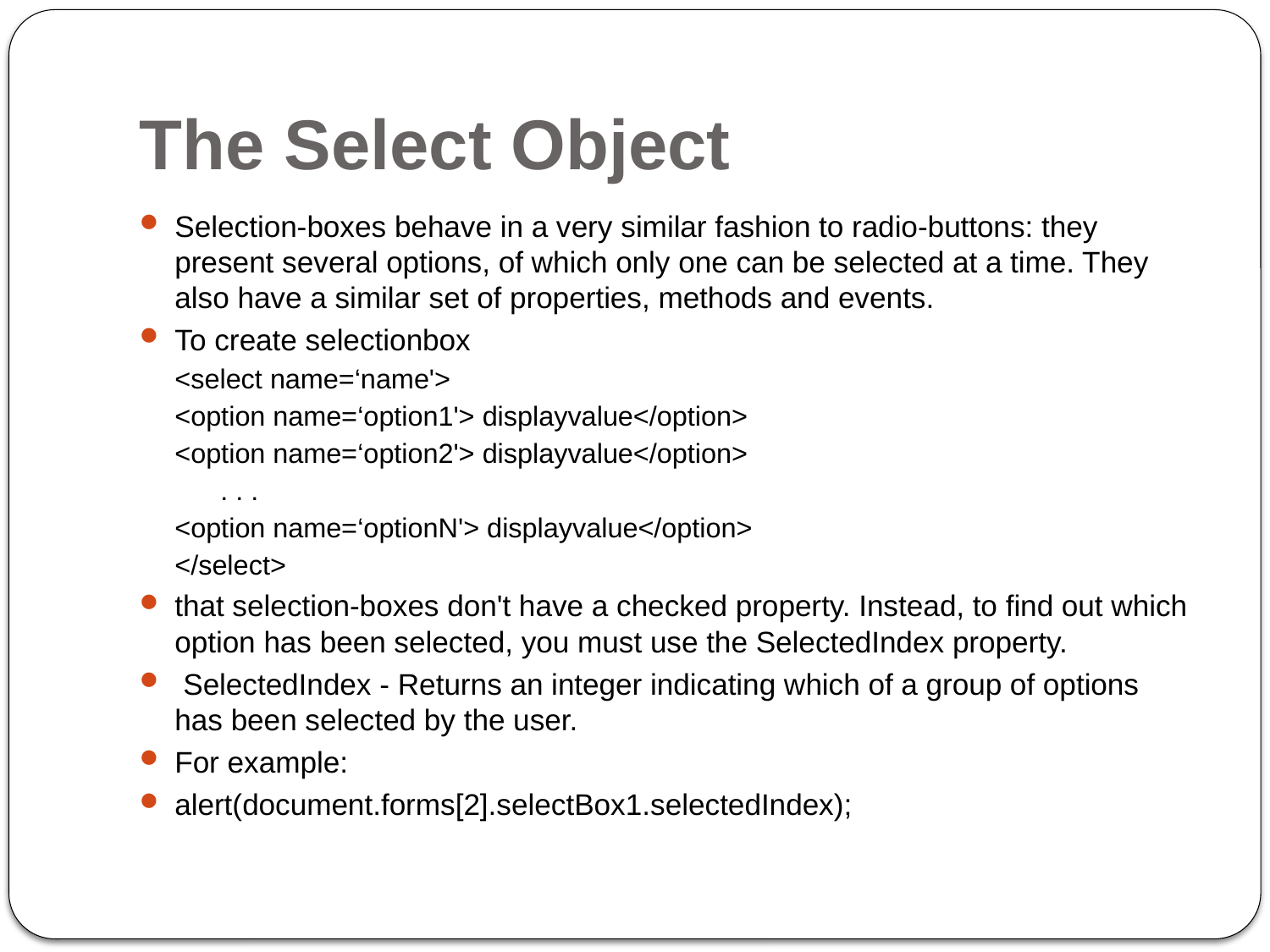

# The Select Object
Selection-boxes behave in a very similar fashion to radio-buttons: they present several options, of which only one can be selected at a time. They also have a similar set of properties, methods and events.
To create selectionbox
<select name=‘name'>
<option name=‘option1'> displayvalue</option>
<option name=‘option2'> displayvalue</option>
      . . .
<option name=‘optionN'> displayvalue</option>
</select>
that selection-boxes don't have a checked property. Instead, to find out which option has been selected, you must use the SelectedIndex property.
 SelectedIndex - Returns an integer indicating which of a group of options has been selected by the user.
For example:
alert(document.forms[2].selectBox1.selectedIndex);